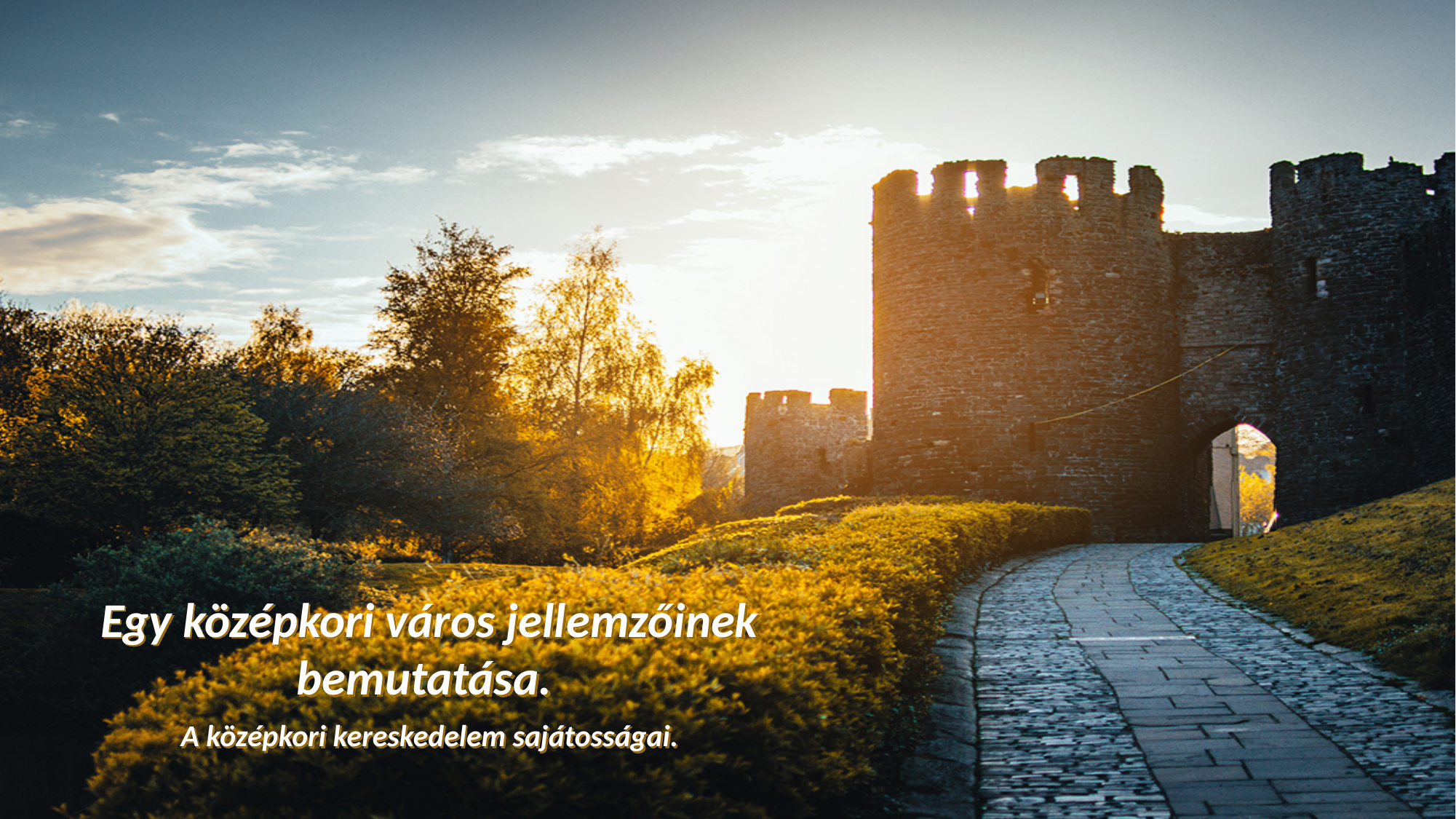

# Egy középkori város jellemzőinek bemutatása.
A középkori kereskedelem sajátosságai.